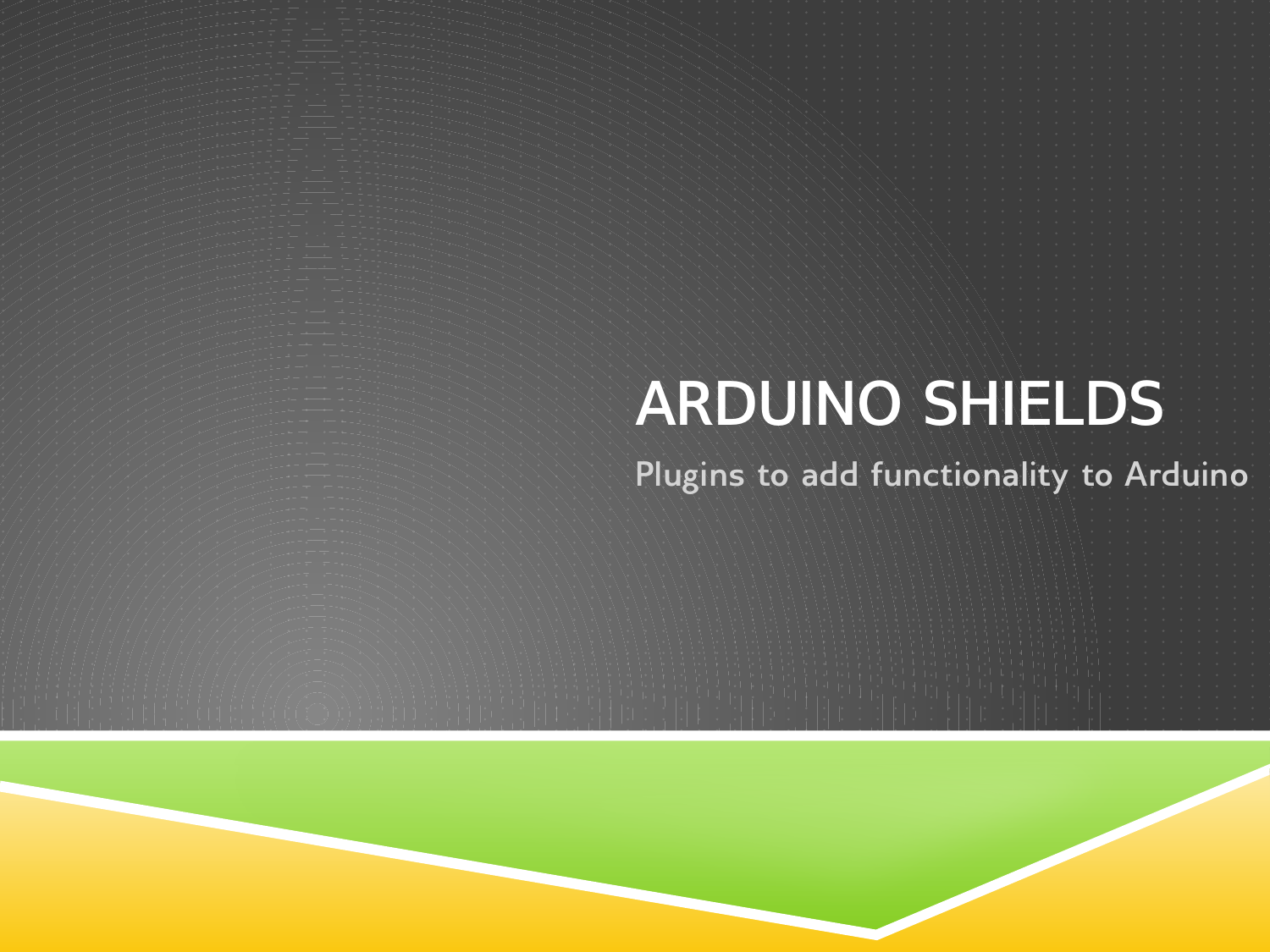

# ARDUINO SHIELDS
Plugins to add functionality to Arduino